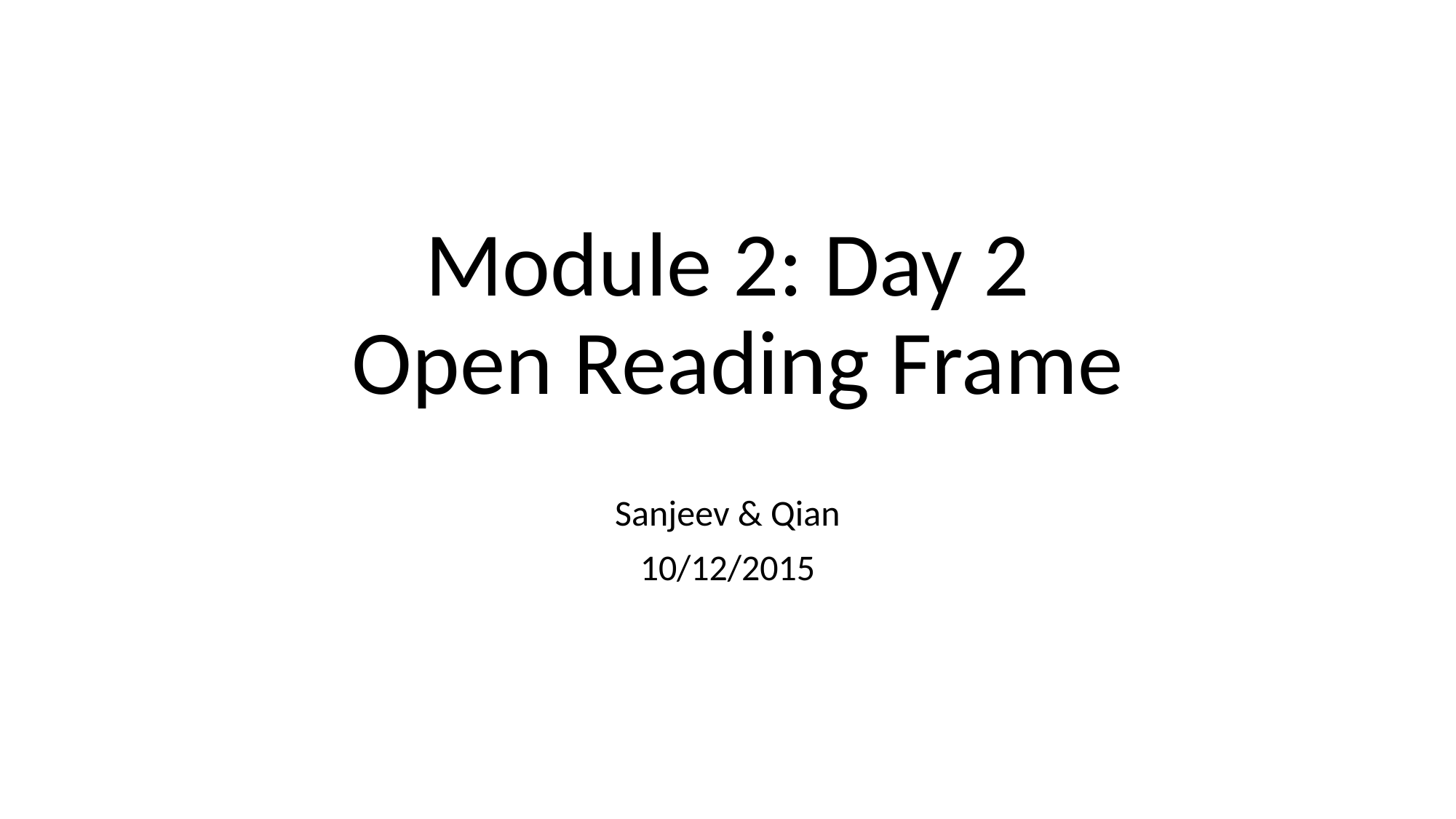

# Module 2: Day 2 Open Reading Frame

Sanjeev & Qian
10/12/2015